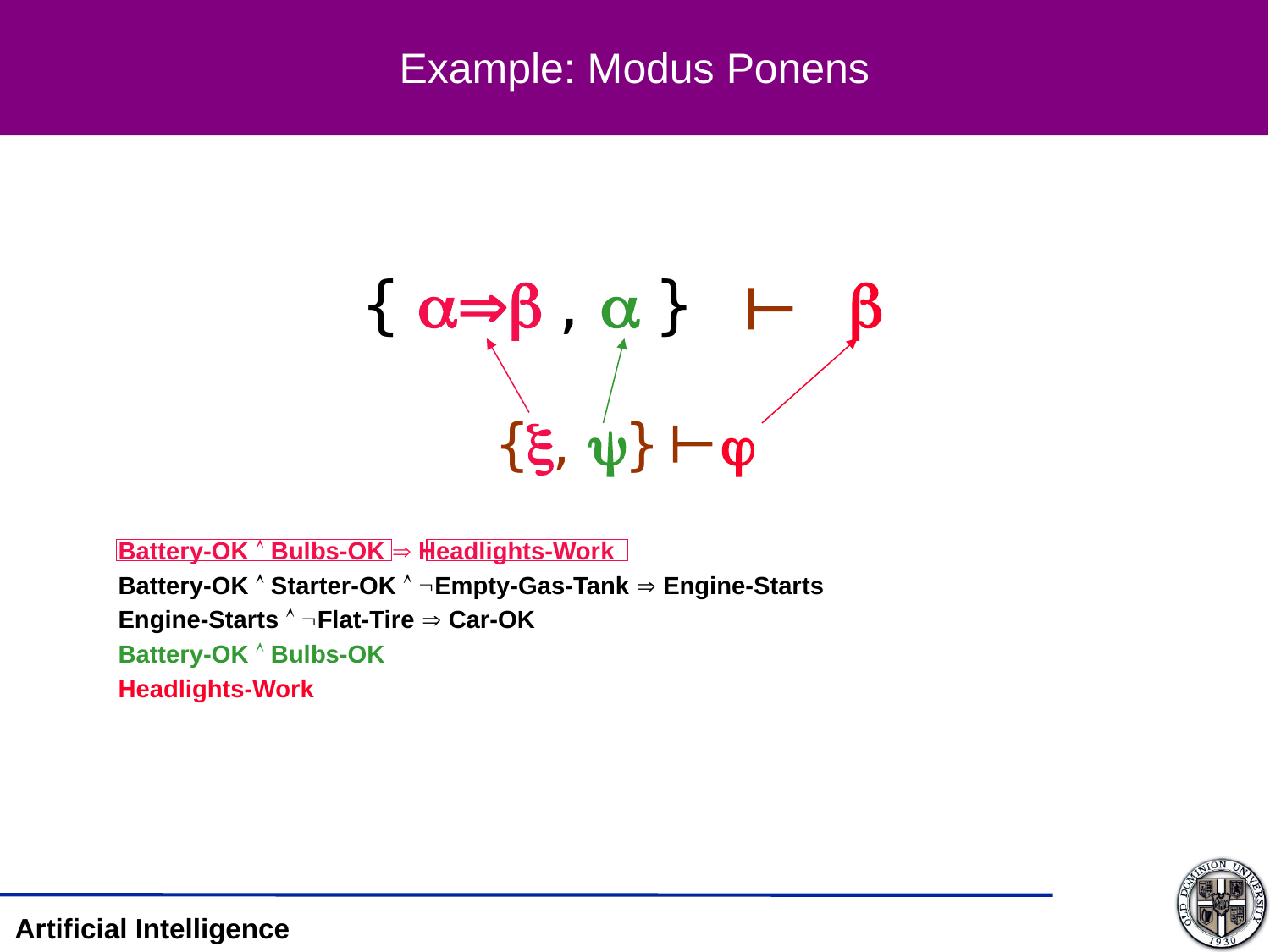

# Example: Modus Ponens
{ α⇒β , α }        β
⊥

{ξ, ψ}     ϕ
⊥
Battery-OK ∧ Bulbs-OK ⇒ Headlights-Work
Battery-OK ∧ Starter-OK ∧ ¬Empty-Gas-Tank ⇒ Engine-Starts
Engine-Starts ∧ ¬Flat-Tire ⇒ Car-OK
Battery-OK ∧ Bulbs-OK
Headlights-Work